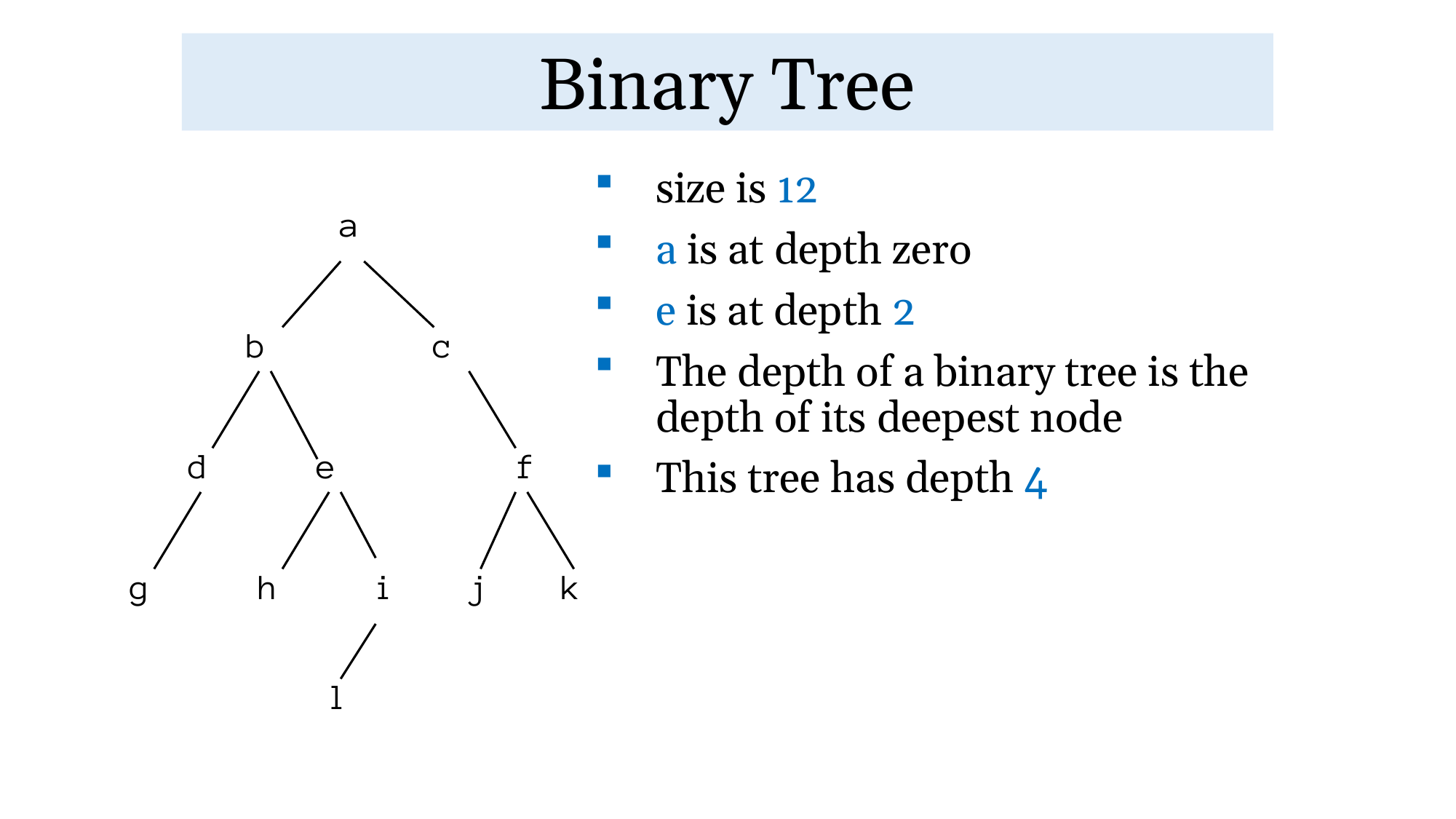

# Binary Tree
size is 12
a is at depth zero
e is at depth 2
The depth of a binary tree is the depth of its deepest node
This tree has depth 4

a

b
c

d
e
f

g
h
i
j
k

l